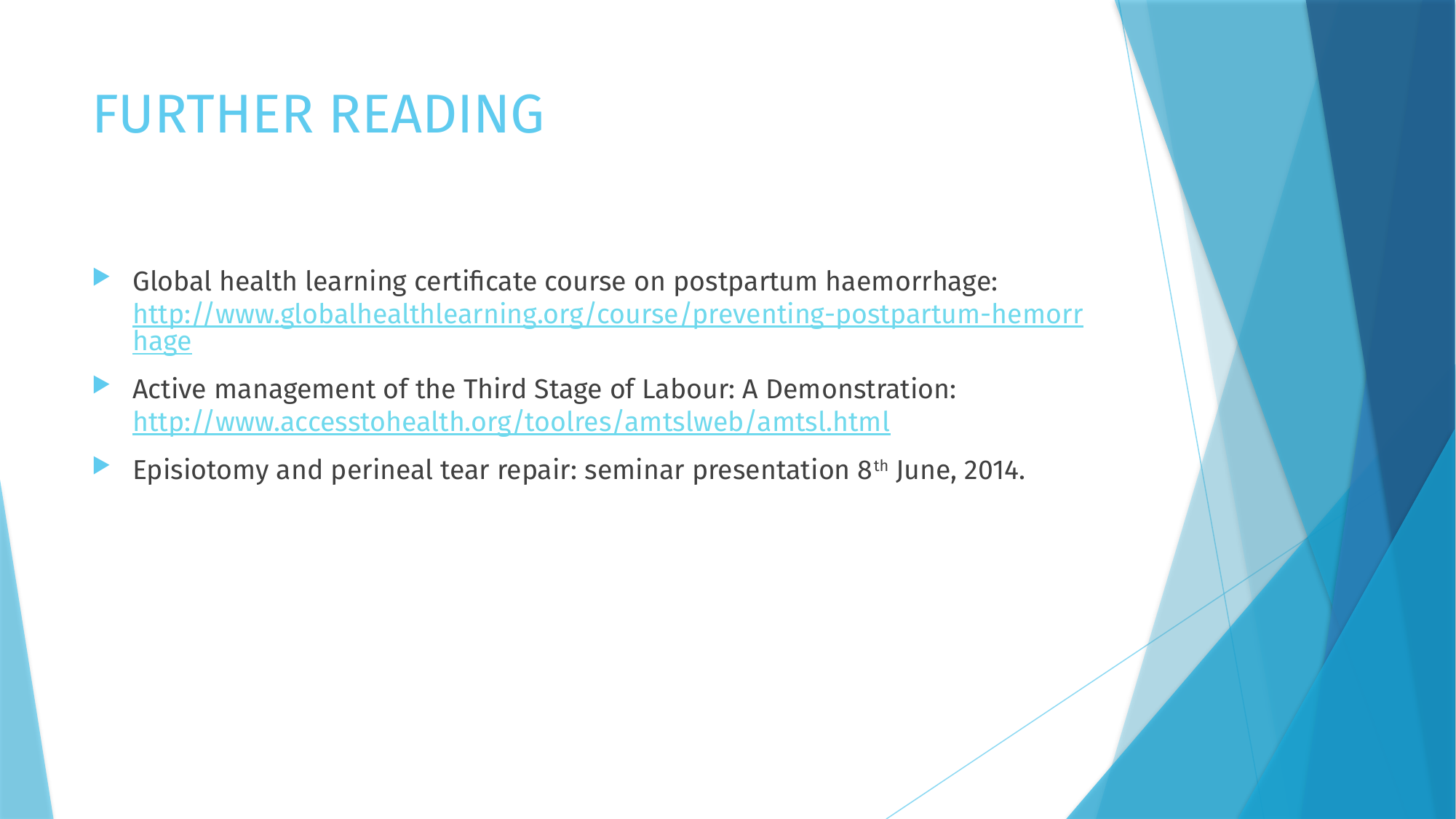

# FURTHER READING
Global health learning certificate course on postpartum haemorrhage: http://www.globalhealthlearning.org/course/preventing-postpartum-hemorrhage
Active management of the Third Stage of Labour: A Demonstration: http://www.accesstohealth.org/toolres/amtslweb/amtsl.html
Episiotomy and perineal tear repair: seminar presentation 8th June, 2014.